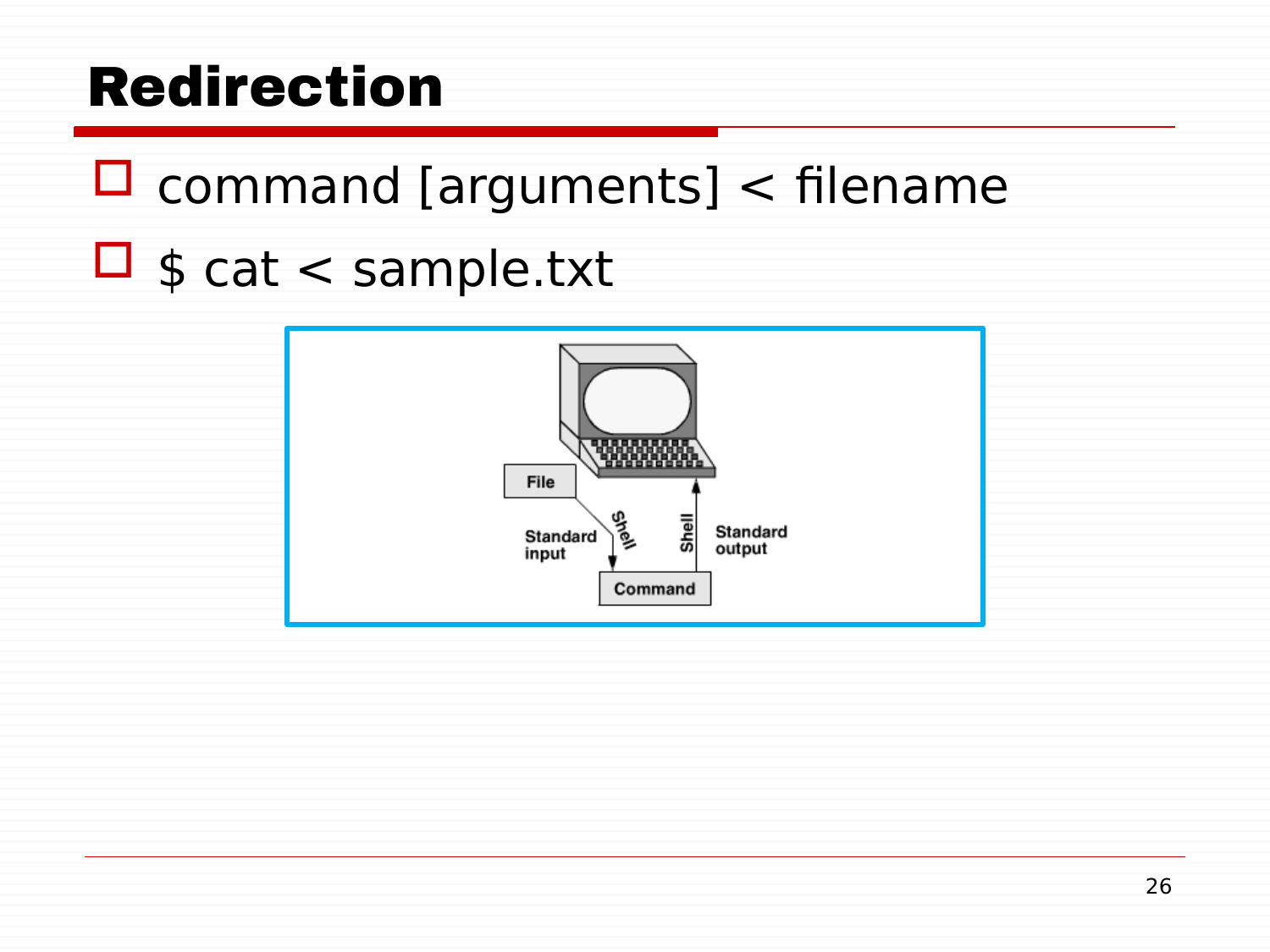

# Redirection

command [arguments] < filename
$ cat < sample.txt

26